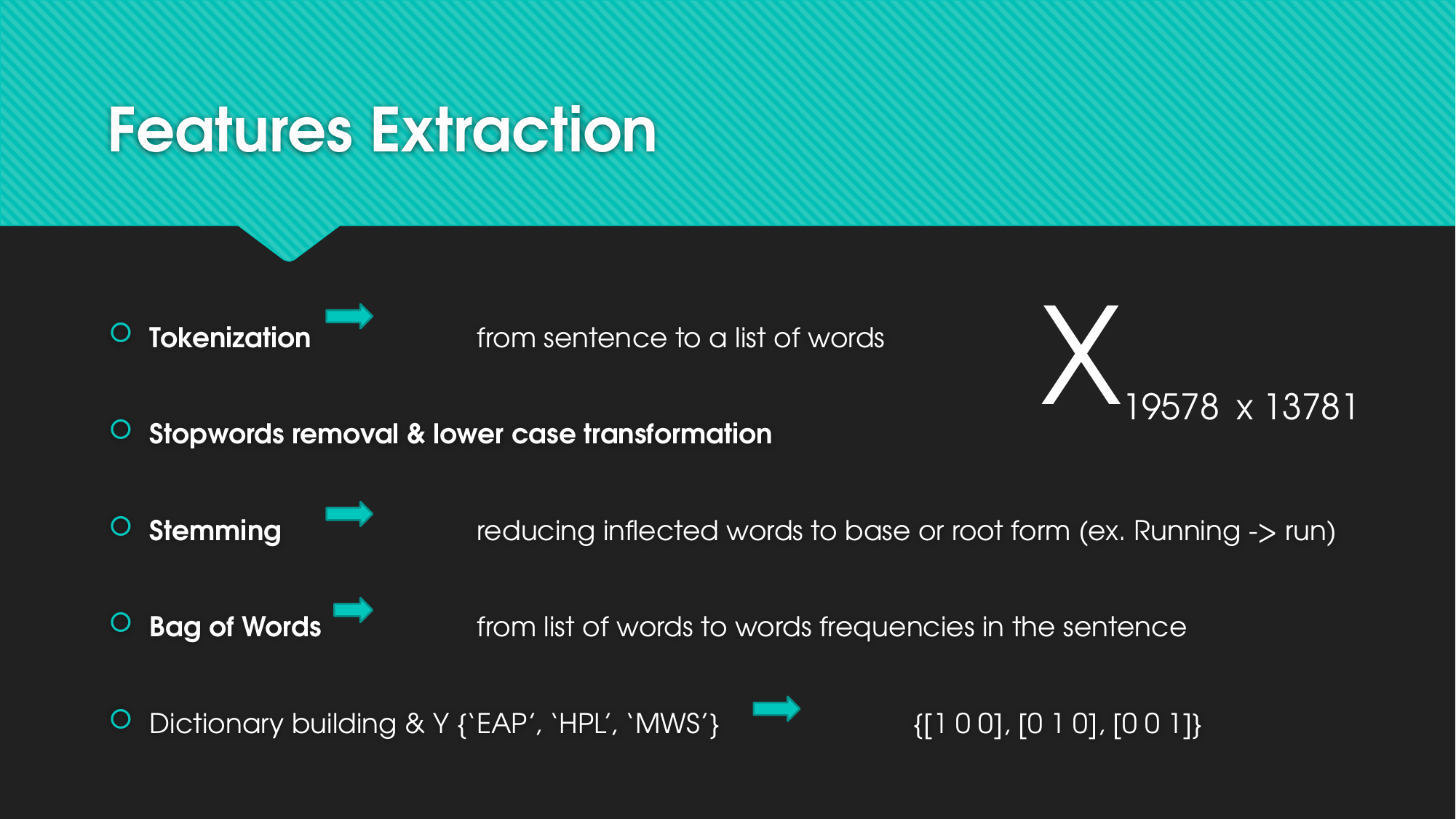

# Features Extraction
Tokenization 		from sentence to a list of words
Stopwords removal & lower case transformation
Stemming		reducing inflected words to base or root form (ex. Running -> run)
Bag of Words		from list of words to words frequencies in the sentence
Dictionary building & Y {‘EAP’, ‘HPL’, ‘MWS’}		{[1 0 0], [0 1 0], [0 0 1]}

X19578 x 13781